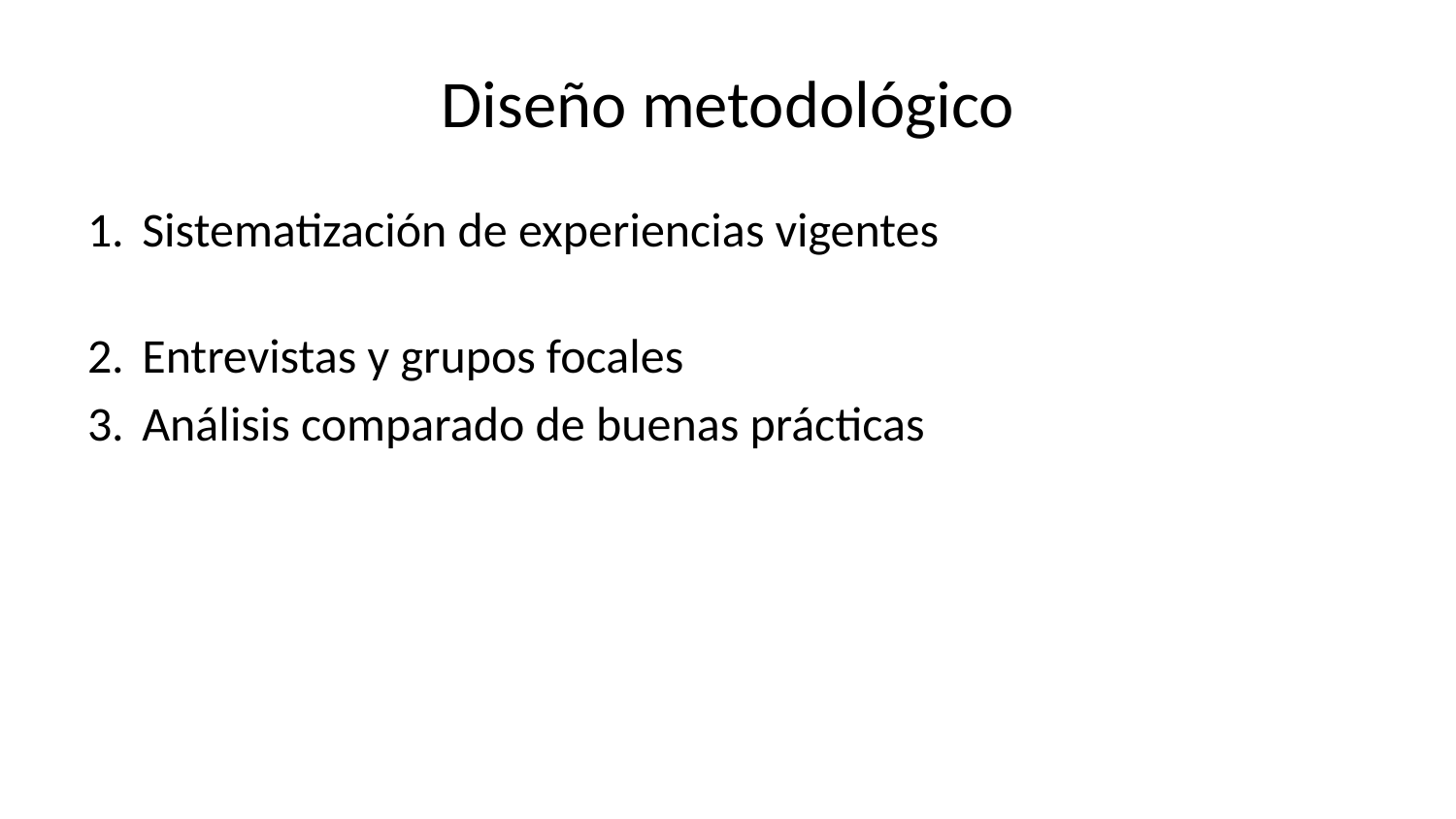

# Diseño metodológico
Sistematización de experiencias vigentes
Entrevistas y grupos focales
Análisis comparado de buenas prácticas